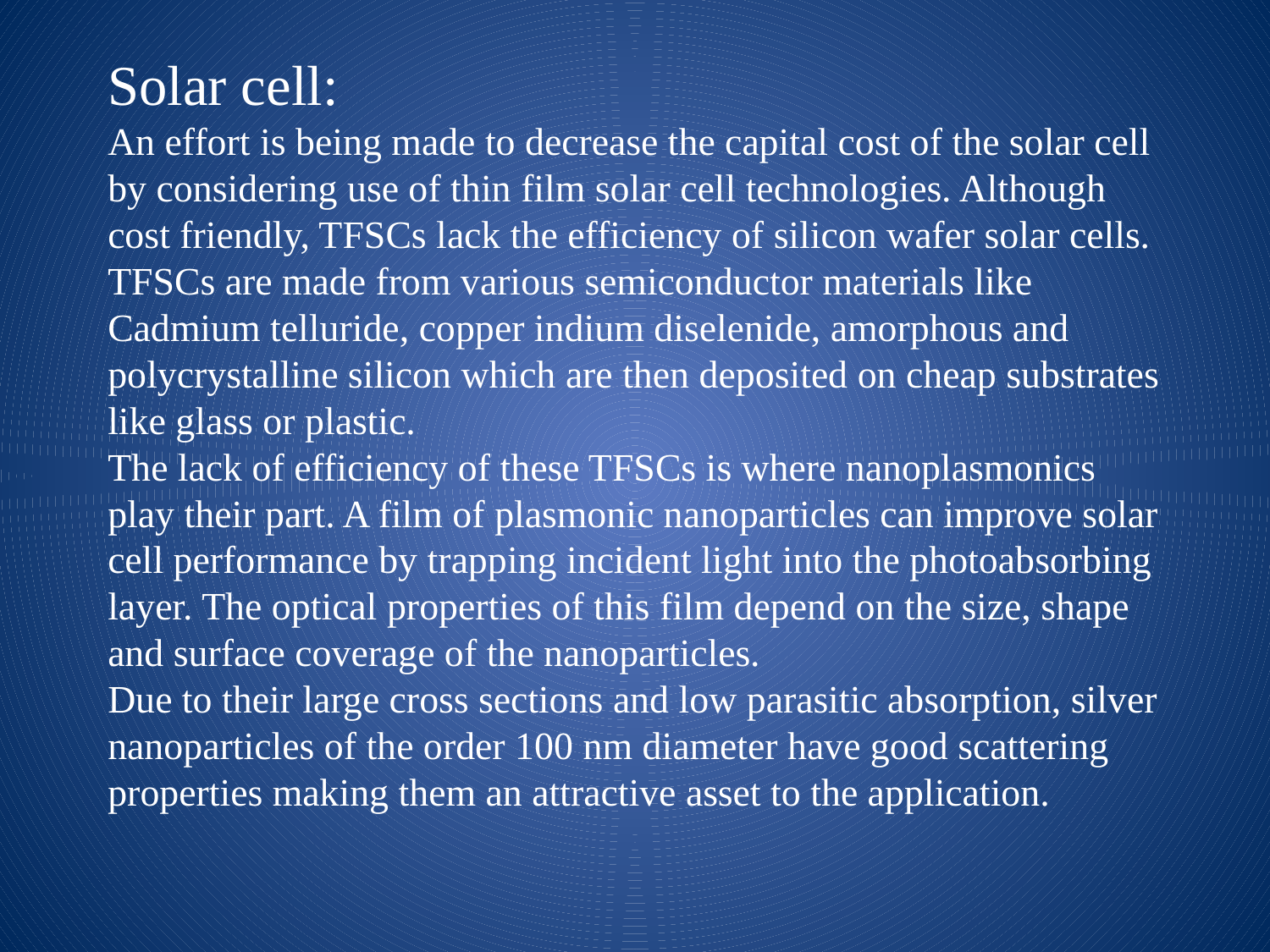

Solar cell:
An effort is being made to decrease the capital cost of the solar cell by considering use of thin film solar cell technologies. Although cost friendly, TFSCs lack the efficiency of silicon wafer solar cells. TFSCs are made from various semiconductor materials like Cadmium telluride, copper indium diselenide, amorphous and polycrystalline silicon which are then deposited on cheap substrates like glass or plastic.
The lack of efficiency of these TFSCs is where nanoplasmonics play their part. A film of plasmonic nanoparticles can improve solar cell performance by trapping incident light into the photoabsorbing layer. The optical properties of this film depend on the size, shape and surface coverage of the nanoparticles.
Due to their large cross sections and low parasitic absorption, silver nanoparticles of the order 100 nm diameter have good scattering properties making them an attractive asset to the application.